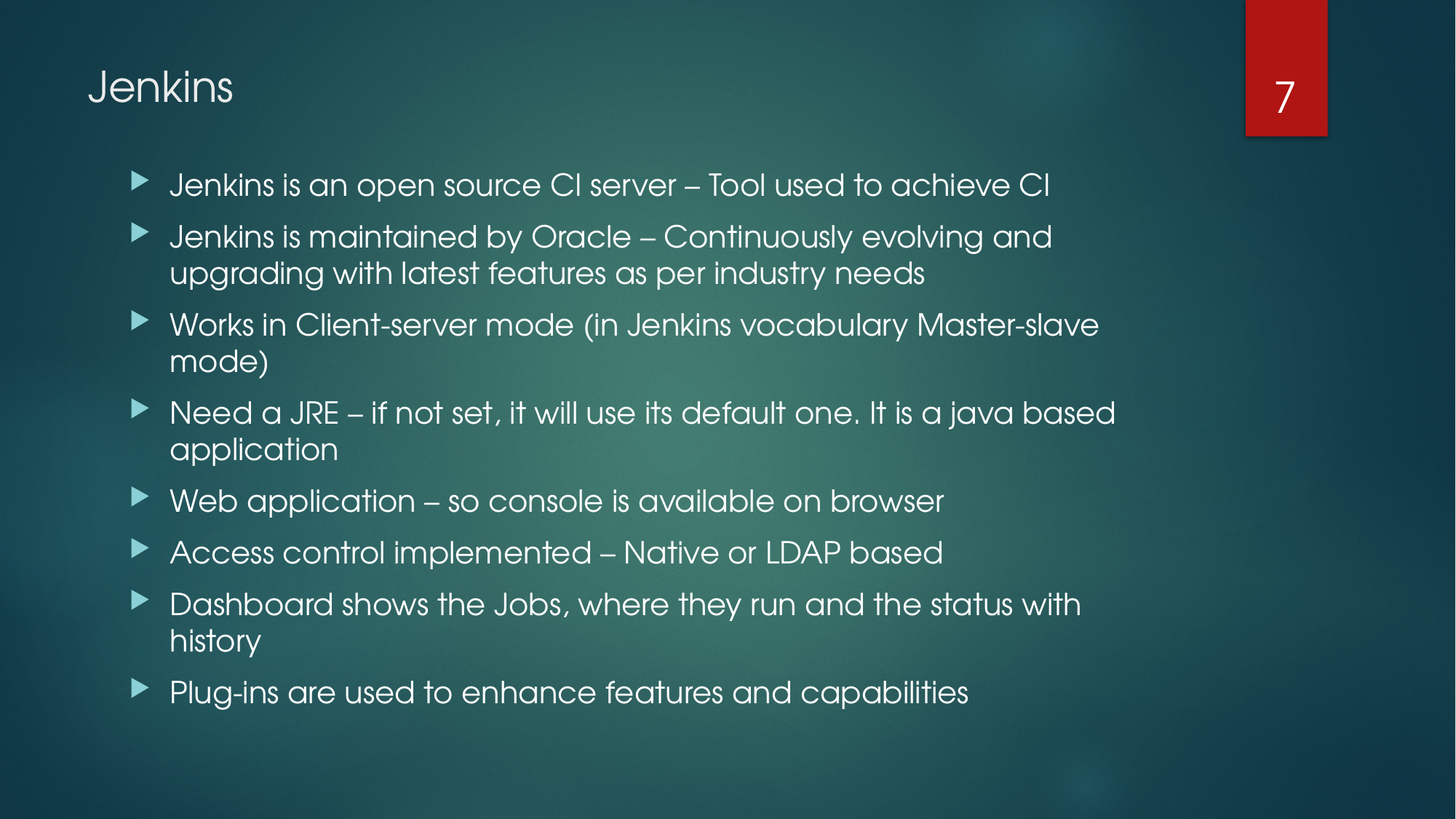

7
# Jenkins
Jenkins is an open source CI server – Tool used to achieve CI
Jenkins is maintained by Oracle – Continuously evolving and upgrading with latest features as per industry needs
Works in Client-server mode (in Jenkins vocabulary Master-slave mode)
Need a JRE – if not set, it will use its default one. It is a java based application
Web application – so console is available on browser
Access control implemented – Native or LDAP based
Dashboard shows the Jobs, where they run and the status with history
Plug-ins are used to enhance features and capabilities